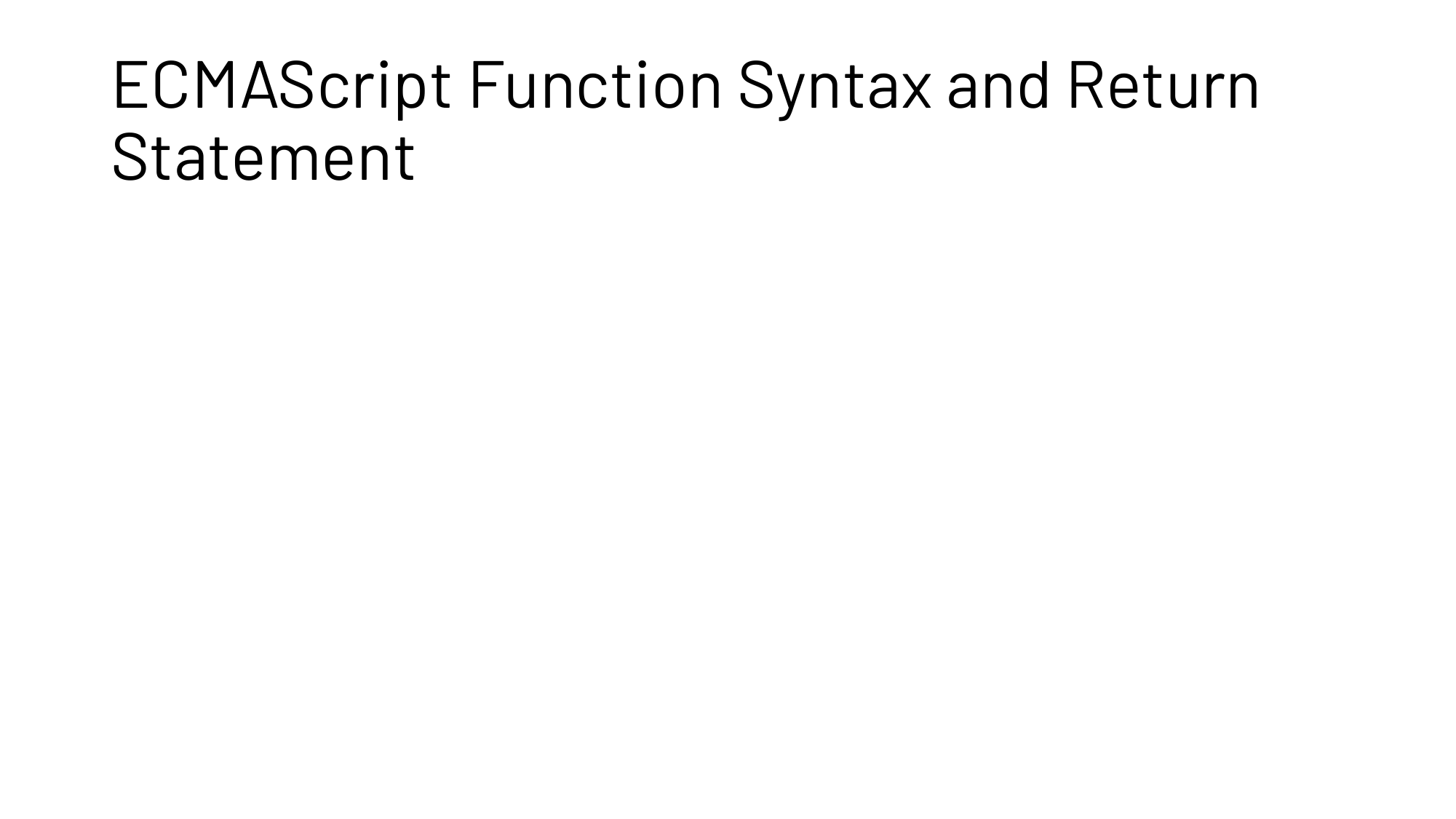

# ECMAScript Function Syntax and Return Statement